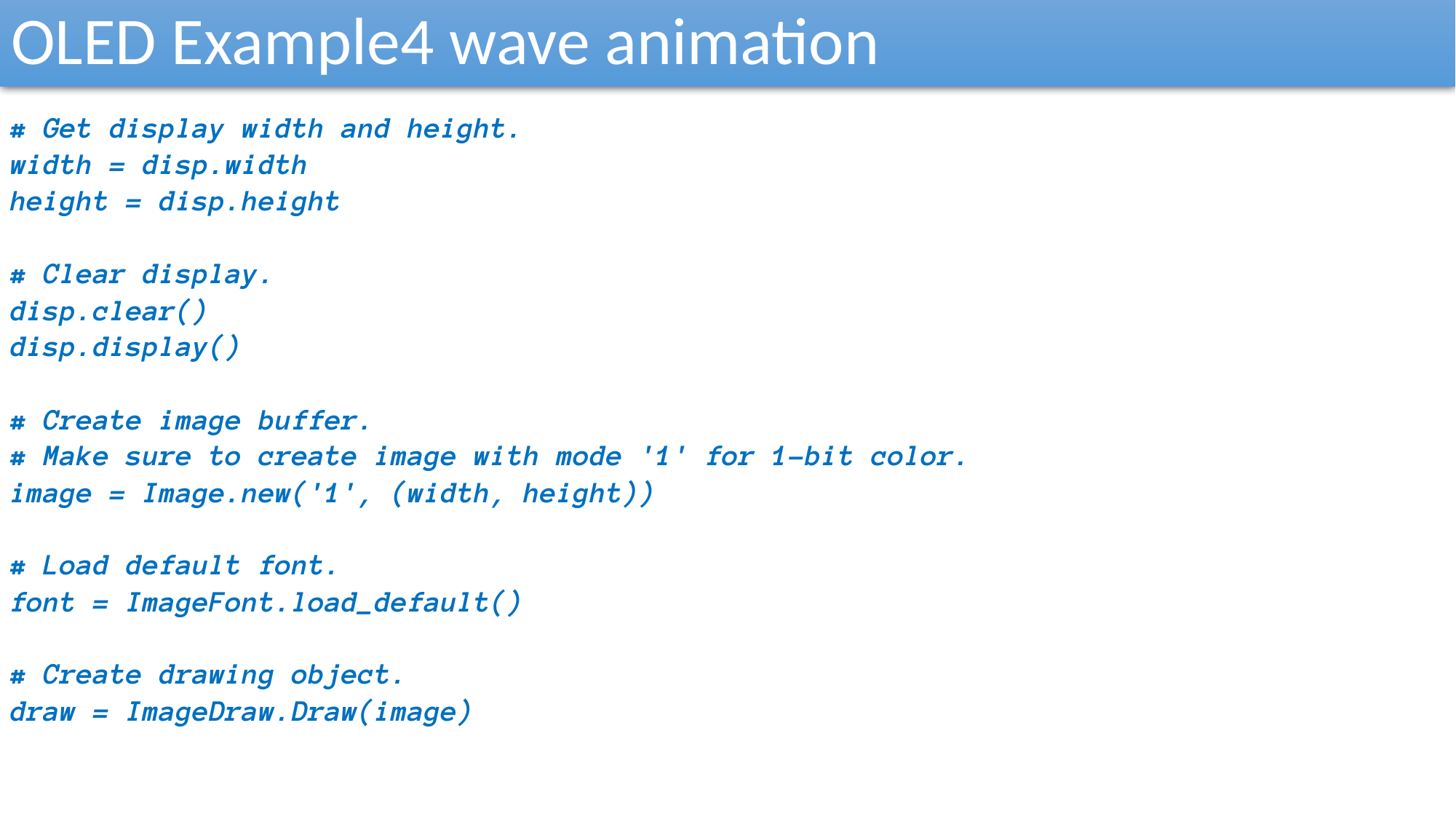

OLED Example4 wave animation
# Get display width and height.
width = disp.width
height = disp.height

# Clear display.
disp.clear()
disp.display()

# Create image buffer.
# Make sure to create image with mode '1' for 1-bit color.
image = Image.new('1', (width, height))

# Load default font.
font = ImageFont.load_default()

# Create drawing object.
draw = ImageDraw.Draw(image)